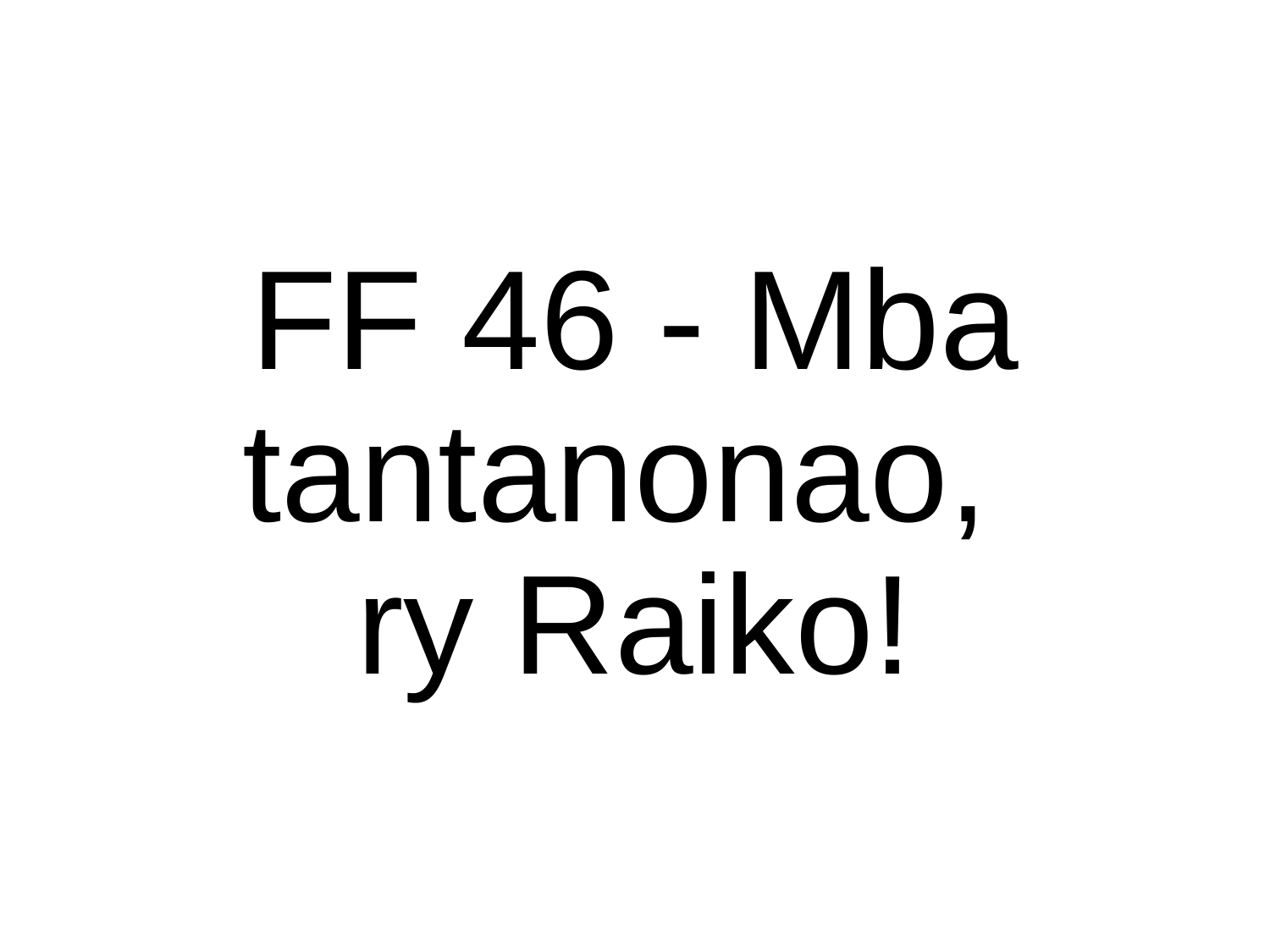

FF 46 - Mba tantanonao,
ry Raiko!